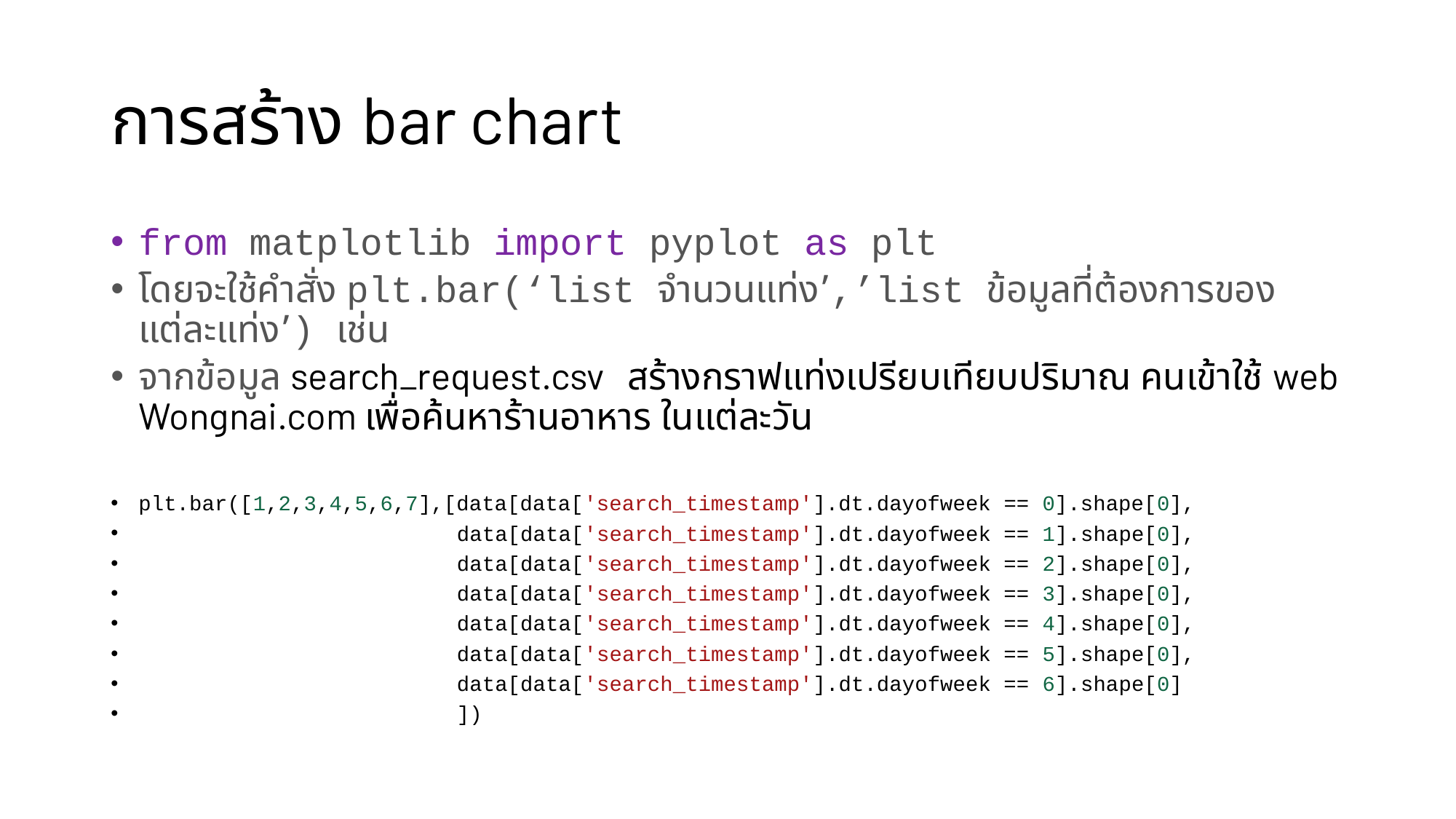

# การสร้าง bar chart
from matplotlib import pyplot as plt
โดยจะใช้คำสั่ง plt.bar(‘list จำนวนแท่ง’,’list ข้อมูลที่ต้องการของแต่ละแท่ง’) เช่น
จากข้อมูล search_request.csv สร้างกราฟแท่งเปรียบเทียบปริมาณ คนเข้าใช้ web Wongnai.com เพื่อค้นหาร้านอาหาร ในแต่ละวัน

plt.bar([1,2,3,4,5,6,7],[data[data['search_timestamp'].dt.dayofweek == 0].shape[0],
                         data[data['search_timestamp'].dt.dayofweek == 1].shape[0],
                         data[data['search_timestamp'].dt.dayofweek == 2].shape[0],
                         data[data['search_timestamp'].dt.dayofweek == 3].shape[0],
                         data[data['search_timestamp'].dt.dayofweek == 4].shape[0],
                         data[data['search_timestamp'].dt.dayofweek == 5].shape[0],
                         data[data['search_timestamp'].dt.dayofweek == 6].shape[0]
                         ])